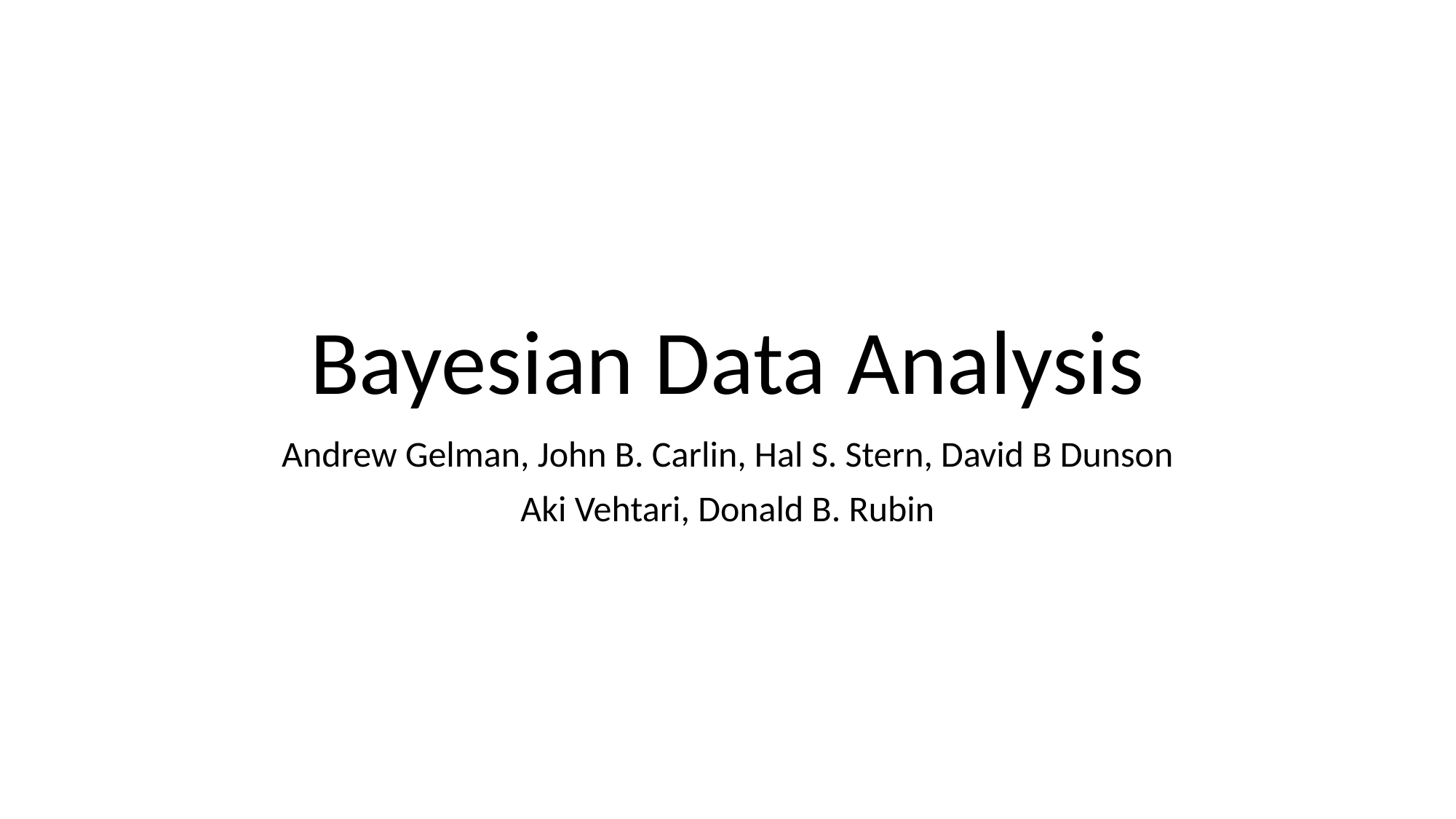

# Bayesian Data Analysis
Andrew Gelman, John B. Carlin, Hal S. Stern, David B Dunson
Aki Vehtari, Donald B. Rubin